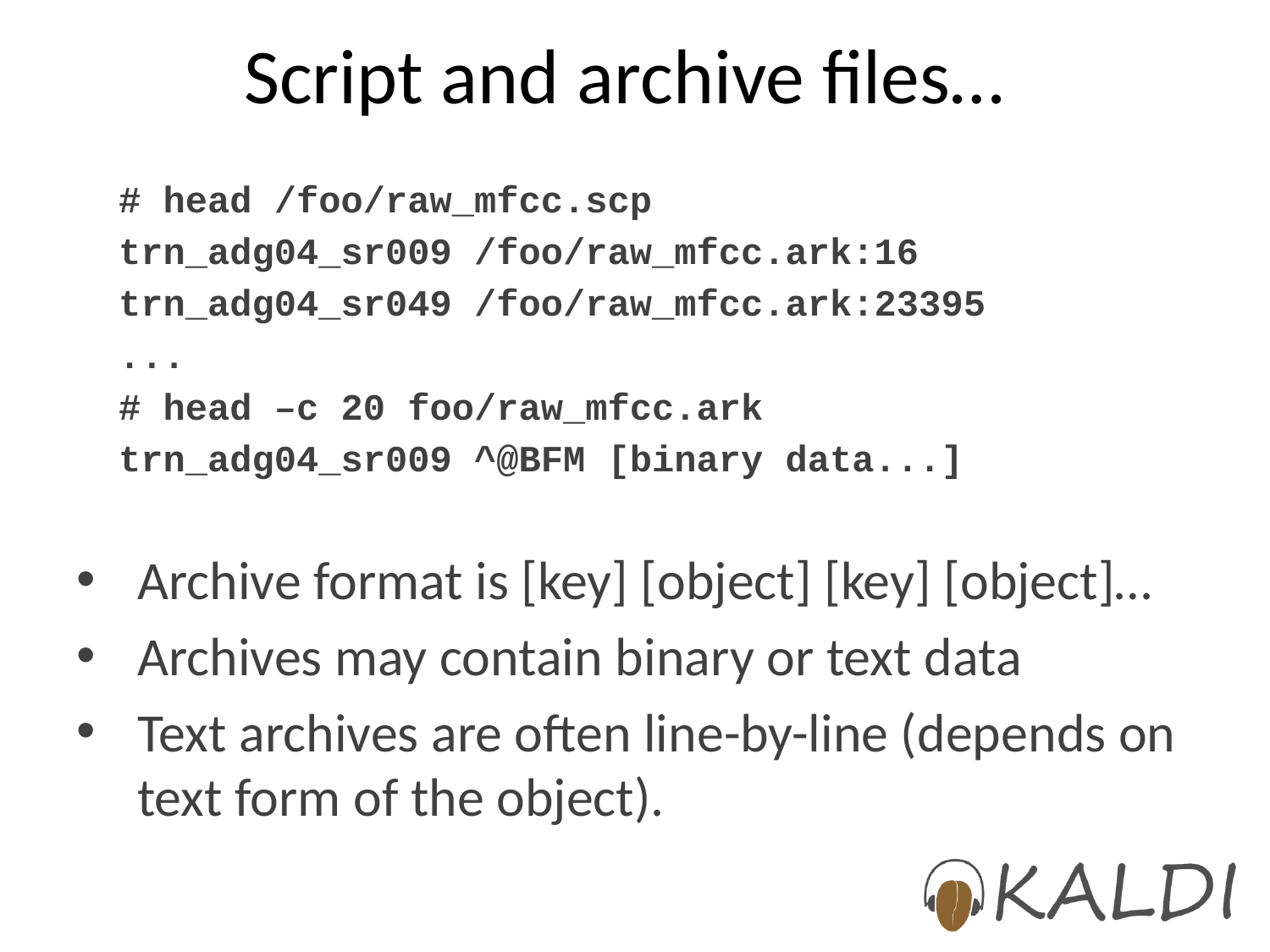

# Script and archive files…
# head /foo/raw_mfcc.scp
trn_adg04_sr009 /foo/raw_mfcc.ark:16
trn_adg04_sr049 /foo/raw_mfcc.ark:23395
...
# head –c 20 foo/raw_mfcc.ark
trn_adg04_sr009 ^@BFM [binary data...]
Archive format is [key] [object] [key] [object]…
Archives may contain binary or text data
Text archives are often line-by-line (depends on text form of the object).